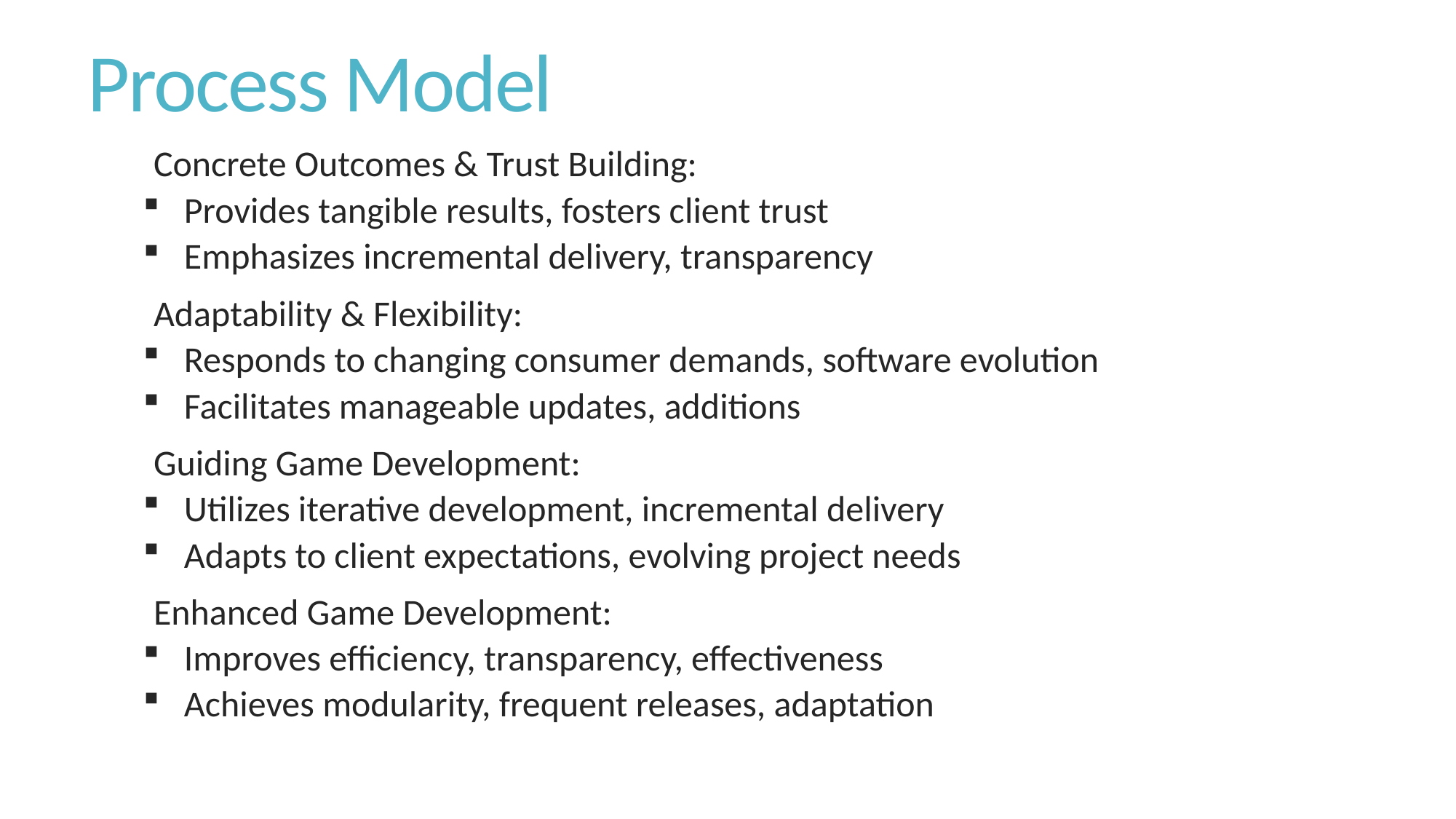

# Process Model
Concrete Outcomes & Trust Building:
Provides tangible results, fosters client trust
Emphasizes incremental delivery, transparency
Adaptability & Flexibility:
Responds to changing consumer demands, software evolution
Facilitates manageable updates, additions
Guiding Game Development:
Utilizes iterative development, incremental delivery
Adapts to client expectations, evolving project needs
Enhanced Game Development:
Improves efficiency, transparency, effectiveness
Achieves modularity, frequent releases, adaptation